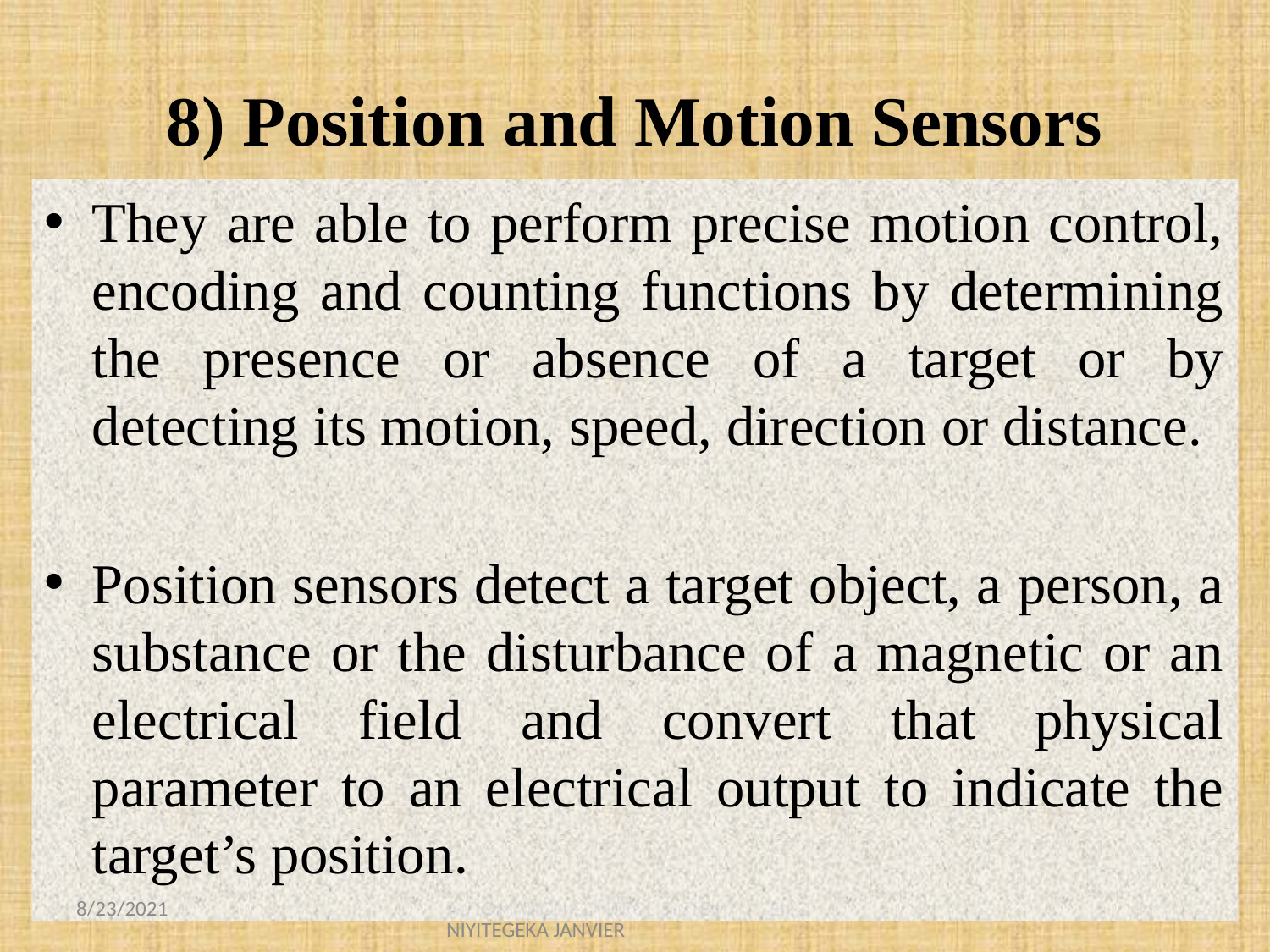

# 8) Position and Motion Sensors
They are able to perform precise motion control, encoding and counting functions by determining the presence or absence of a target or by detecting its motion, speed, direction or distance.

Position sensors detect a target object, a person, a substance or the disturbance of a magnetic or an electrical field and convert that physical parameter to an electrical output to indicate the target’s position.

8/23/2021
AUTOMATION CONTROL SYSTEM/       ENG. NIYITEGEKA JANVIER